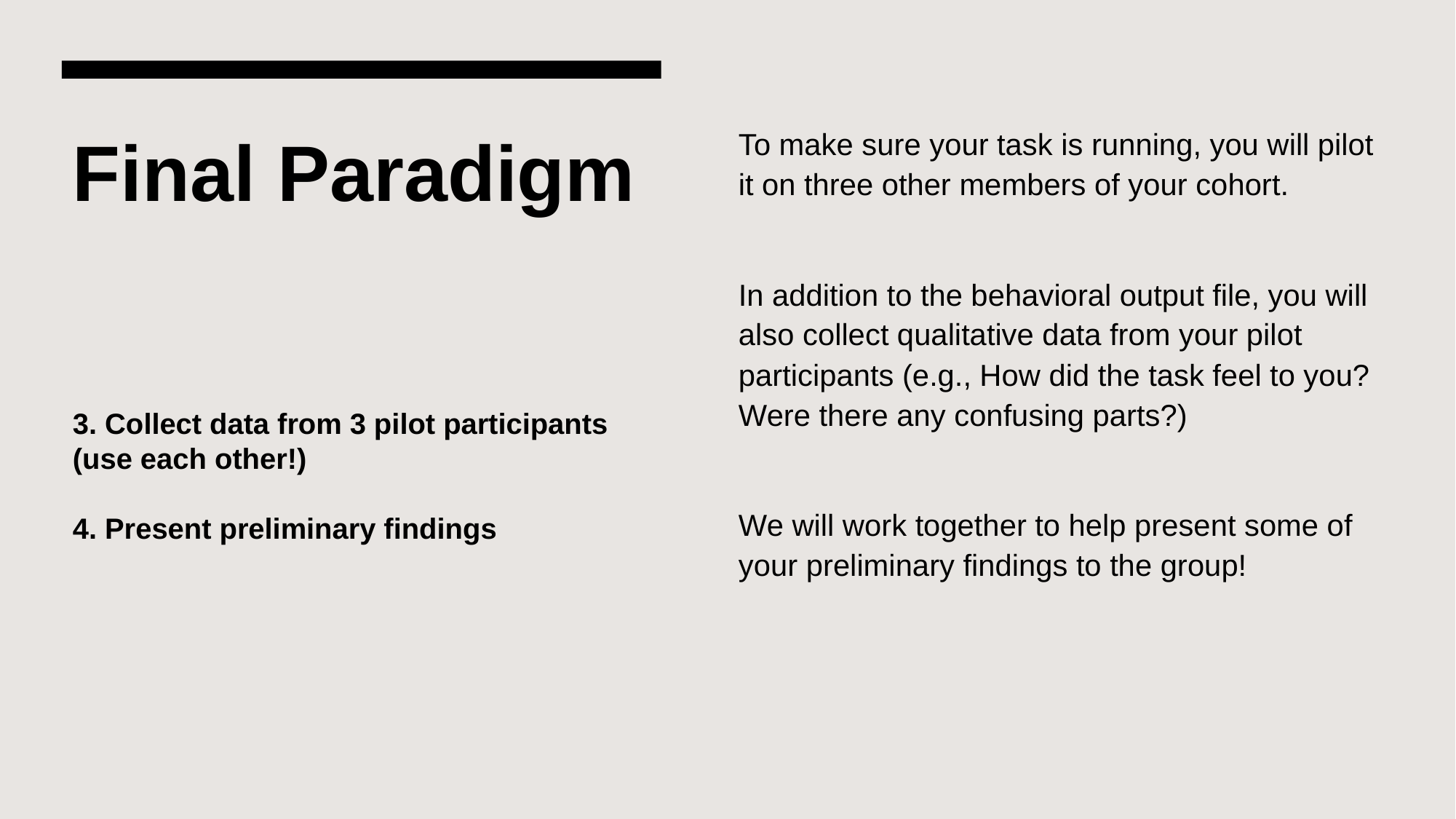

To make sure your task is running, you will pilot it on three other members of your cohort.

In addition to the behavioral output file, you will also collect qualitative data from your pilot participants (e.g., How did the task feel to you? Were there any confusing parts?)

We will work together to help present some of your preliminary findings to the group!
# Final Paradigm 3. Collect data from 3 pilot participants (use each other!) 4. Present preliminary findings